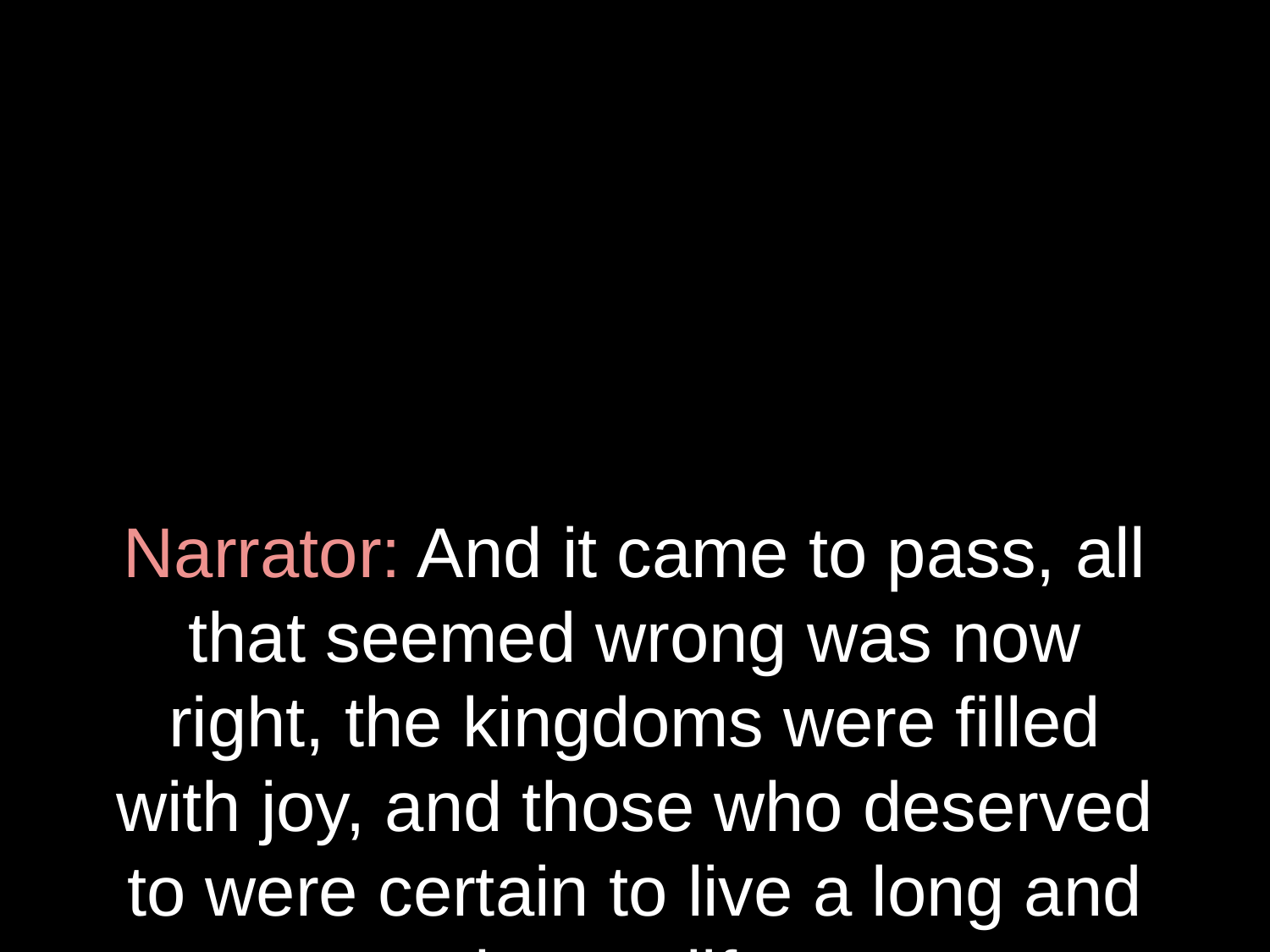

# Narrator: And it came to pass, all that seemed wrong was now right, the kingdoms were filled with joy, and those who deserved to were certain to live a long and happy life.